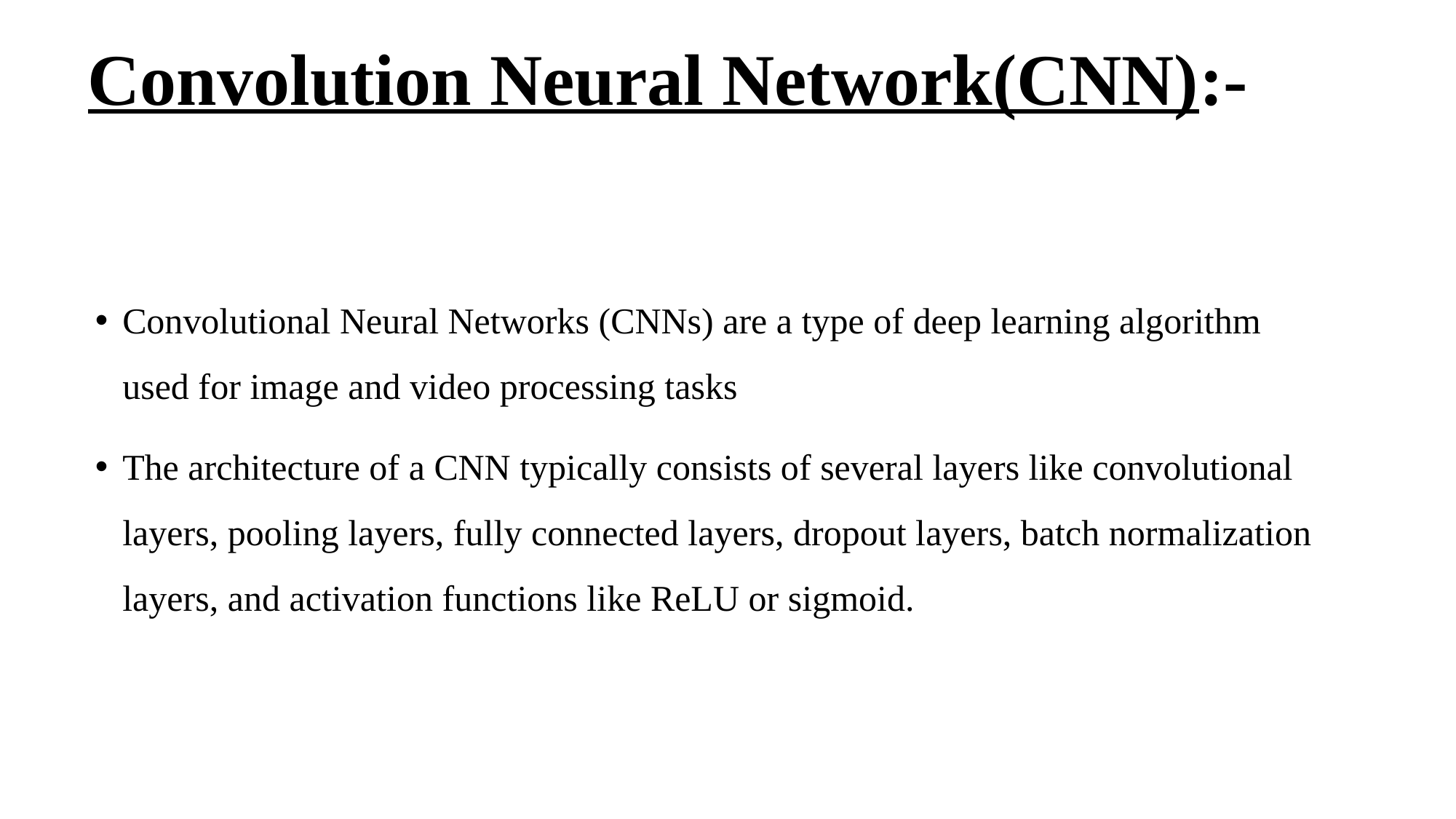

Convolution Neural Network(CNN):-
Convolutional Neural Networks (CNNs) are a type of deep learning algorithm used for image and video processing tasks
The architecture of a CNN typically consists of several layers like convolutional layers, pooling layers, fully connected layers, dropout layers, batch normalization layers, and activation functions like ReLU or sigmoid.